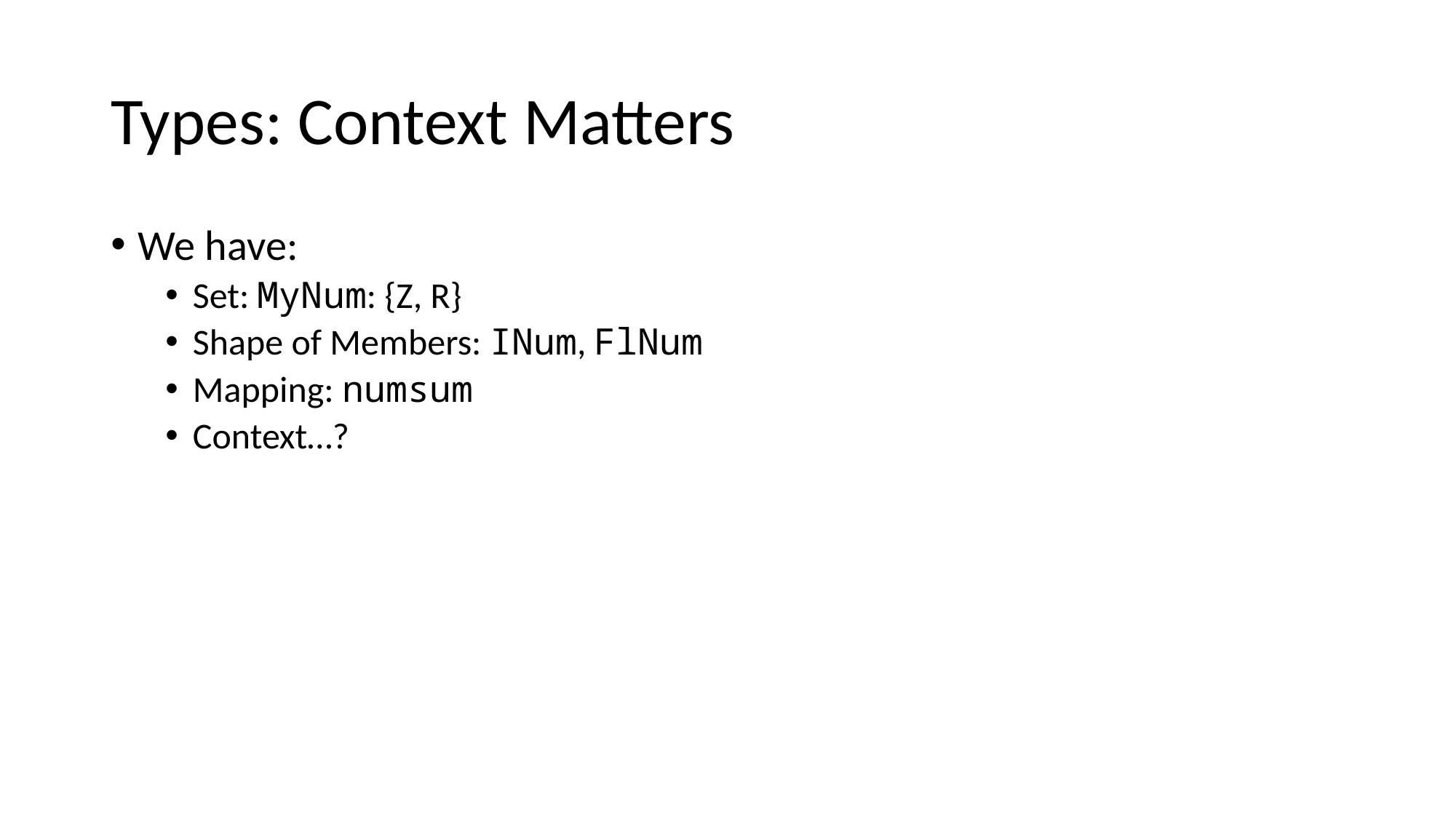

# Types: Context Matters
We have:
Set: MyNum: {Z, R}
Shape of Members: INum, FlNum
Mapping: numsum
Context…?